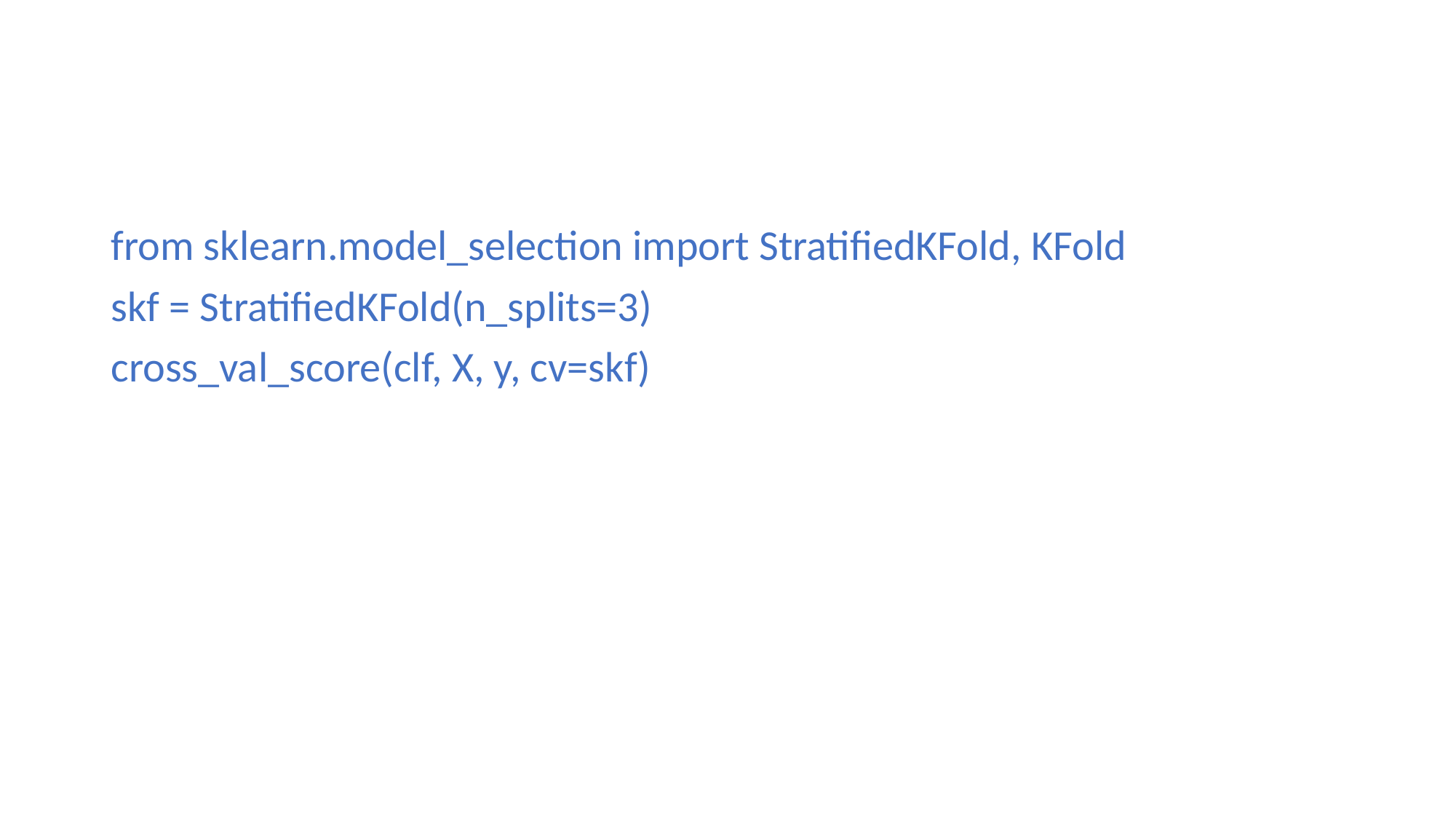

#
from sklearn.model_selection import StratifiedKFold, KFold
skf = StratifiedKFold(n_splits=3)
cross_val_score(clf, X, y, cv=skf)